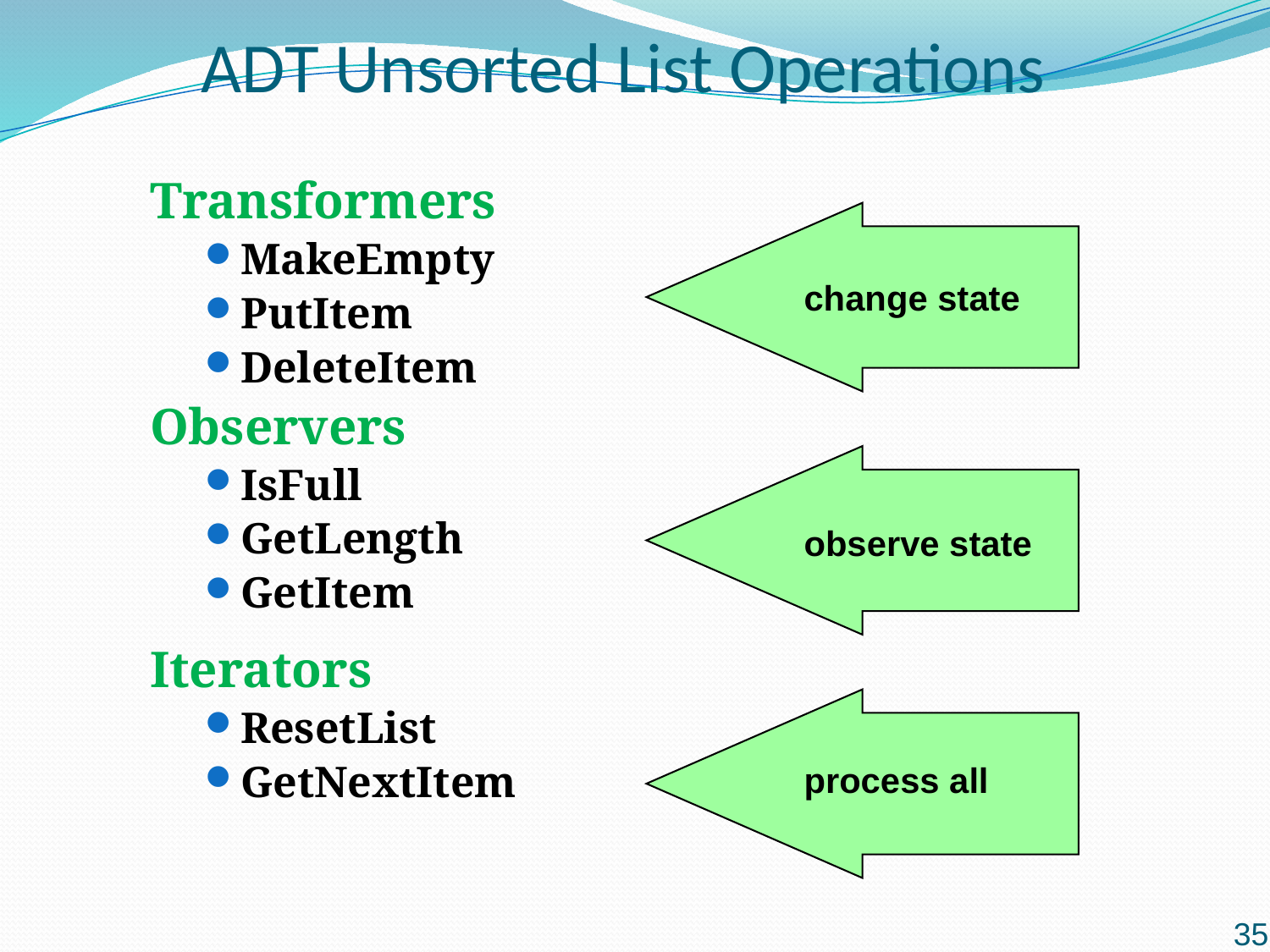

# ADT Unsorted List Operations
Transformers
MakeEmpty
PutItem
DeleteItem
Observers
IsFull
GetLength
GetItem

Iterators
ResetList
GetNextItem

change state

observe state

process all
35